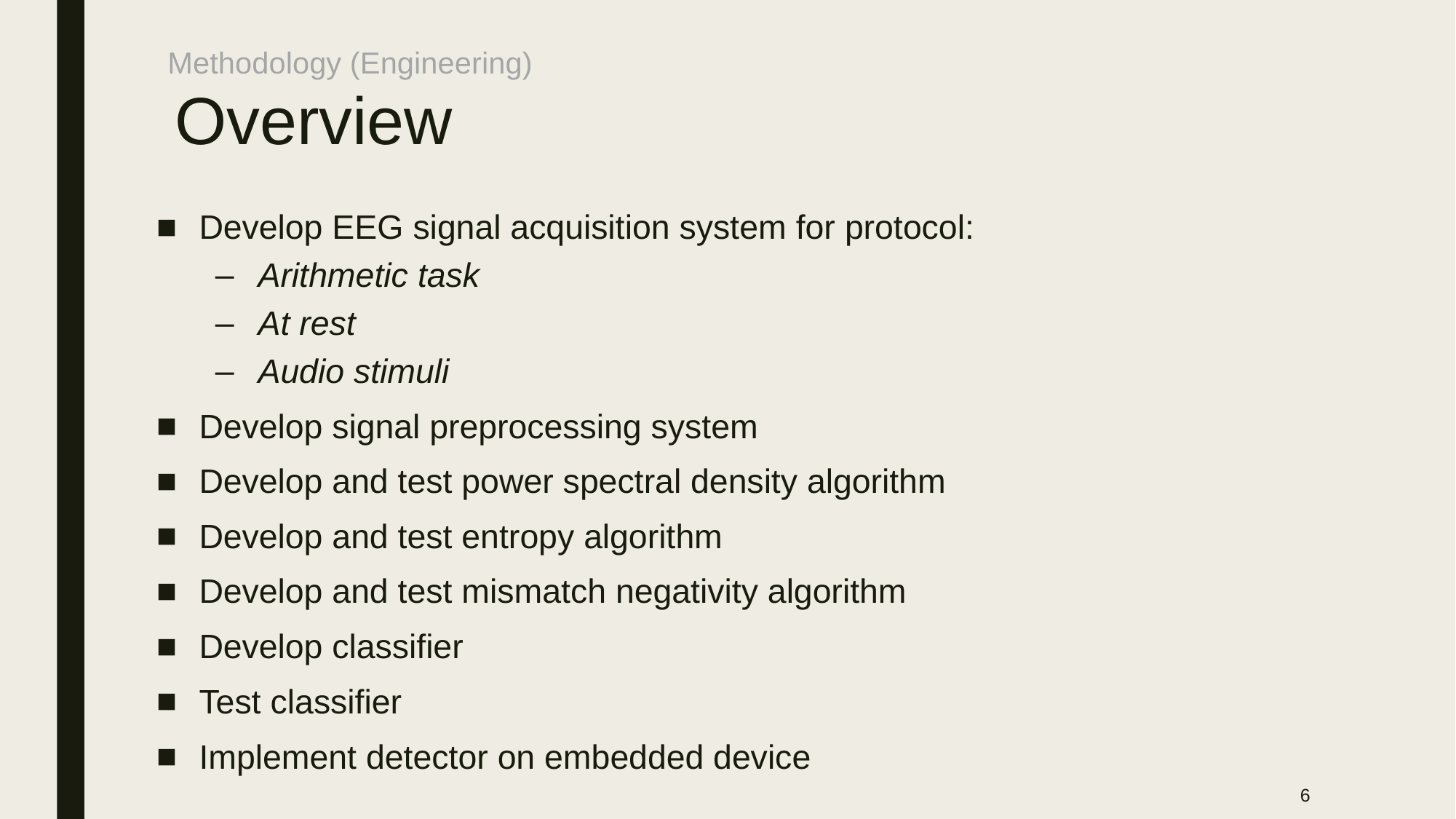

Methodology (Engineering)
# Overview
Develop EEG signal acquisition system for protocol:
Arithmetic task
At rest
Audio stimuli
Develop signal preprocessing system
Develop and test power spectral density algorithm
Develop and test entropy algorithm
Develop and test mismatch negativity algorithm
Develop classifier
Test classifier
Implement detector on embedded device

6